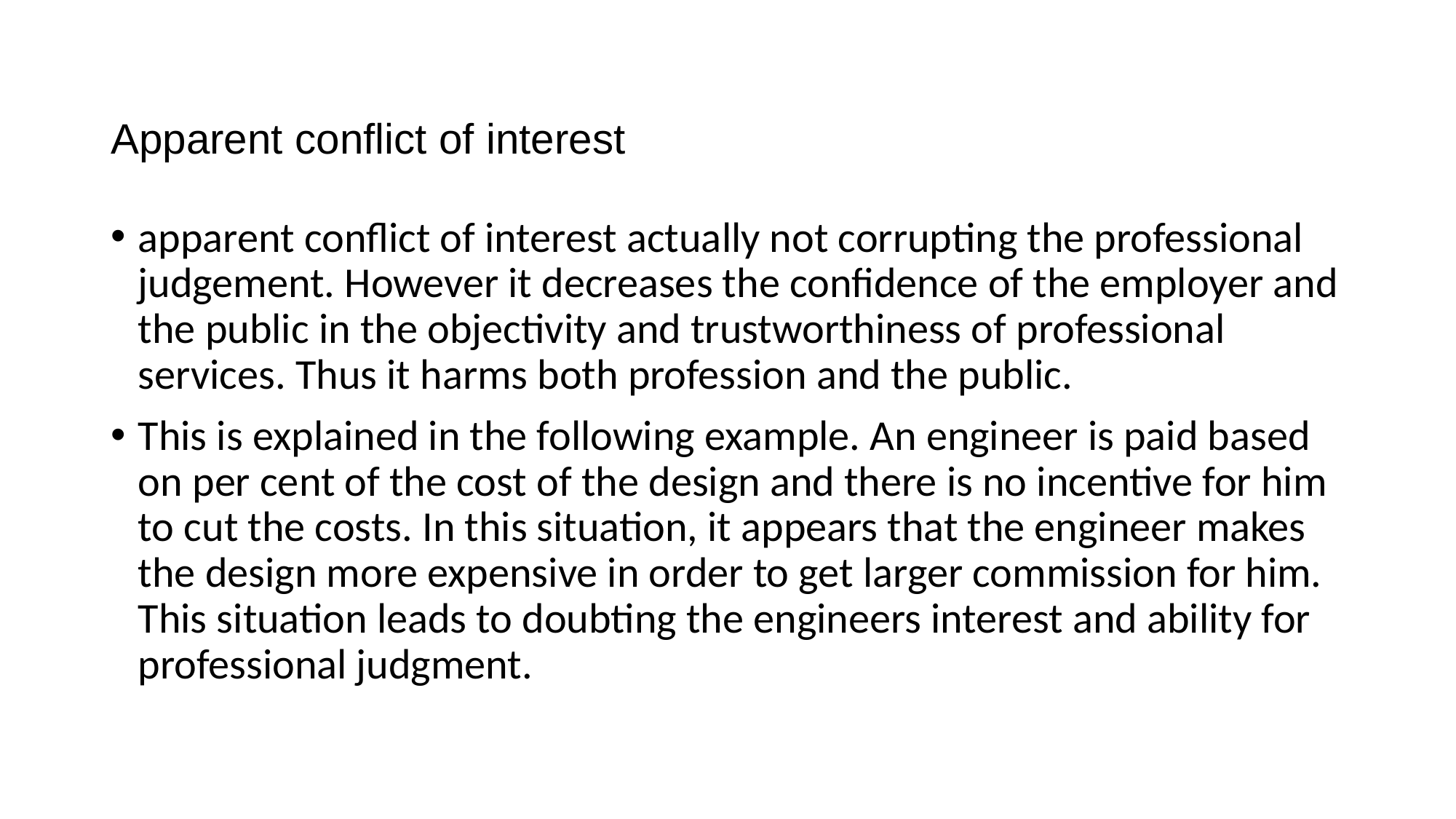

# Apparent conflict of interest
apparent conflict of interest actually not corrupting the professional judgement. However it decreases the confidence of the employer and the public in the objectivity and trustworthiness of professional services. Thus it harms both profession and the public.
This is explained in the following example. An engineer is paid based on per cent of the cost of the design and there is no incentive for him to cut the costs. In this situation, it appears that the engineer makes the design more expensive in order to get larger commission for him. This situation leads to doubting the engineers interest and ability for professional judgment.